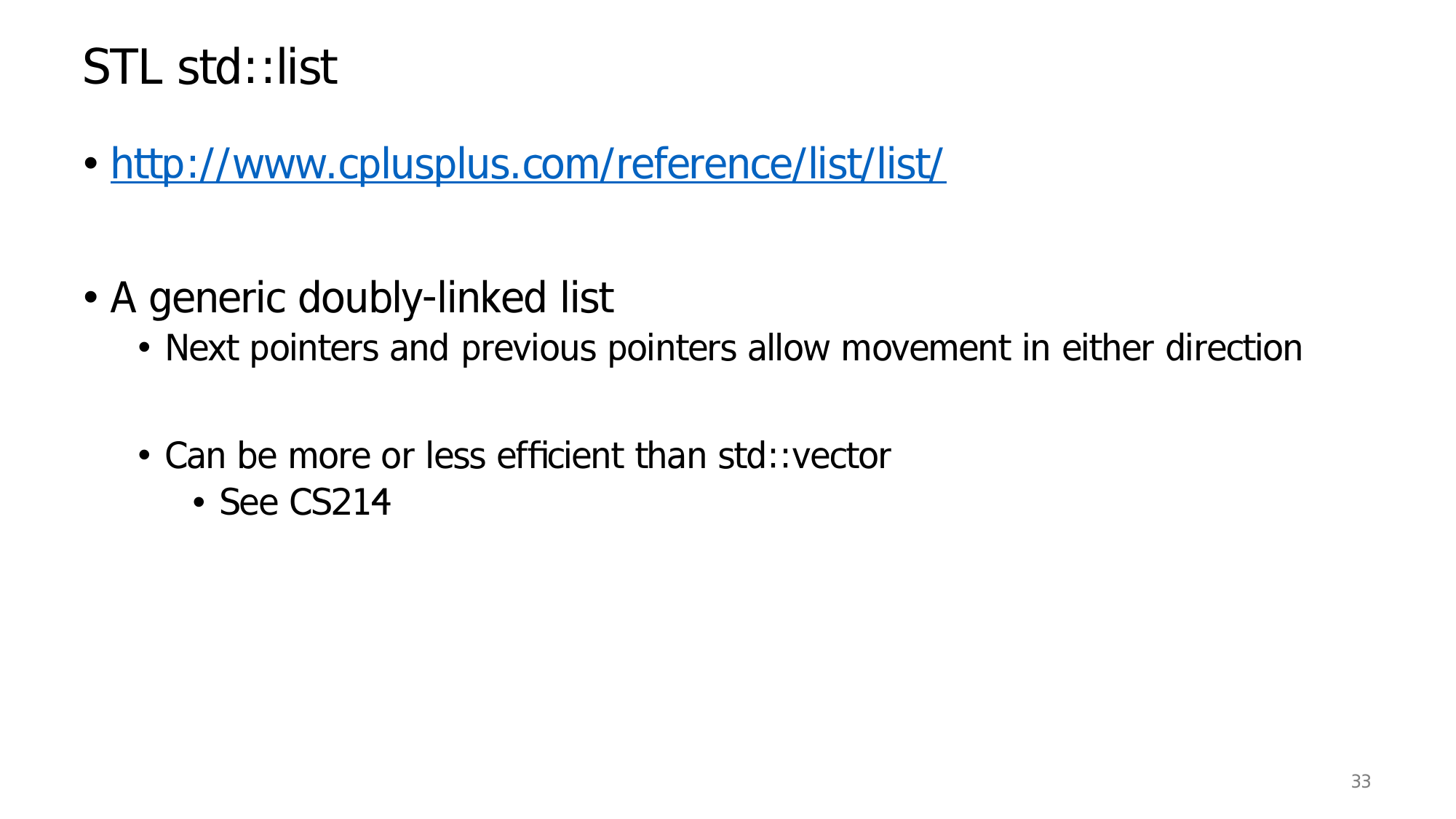

# STL std::list
http://www.cplusplus.com/reference/list/list/

A generic doubly-linked list
Next pointers and previous pointers allow movement in either direction

Can be more or less efficient than std::vector
See CS214
33